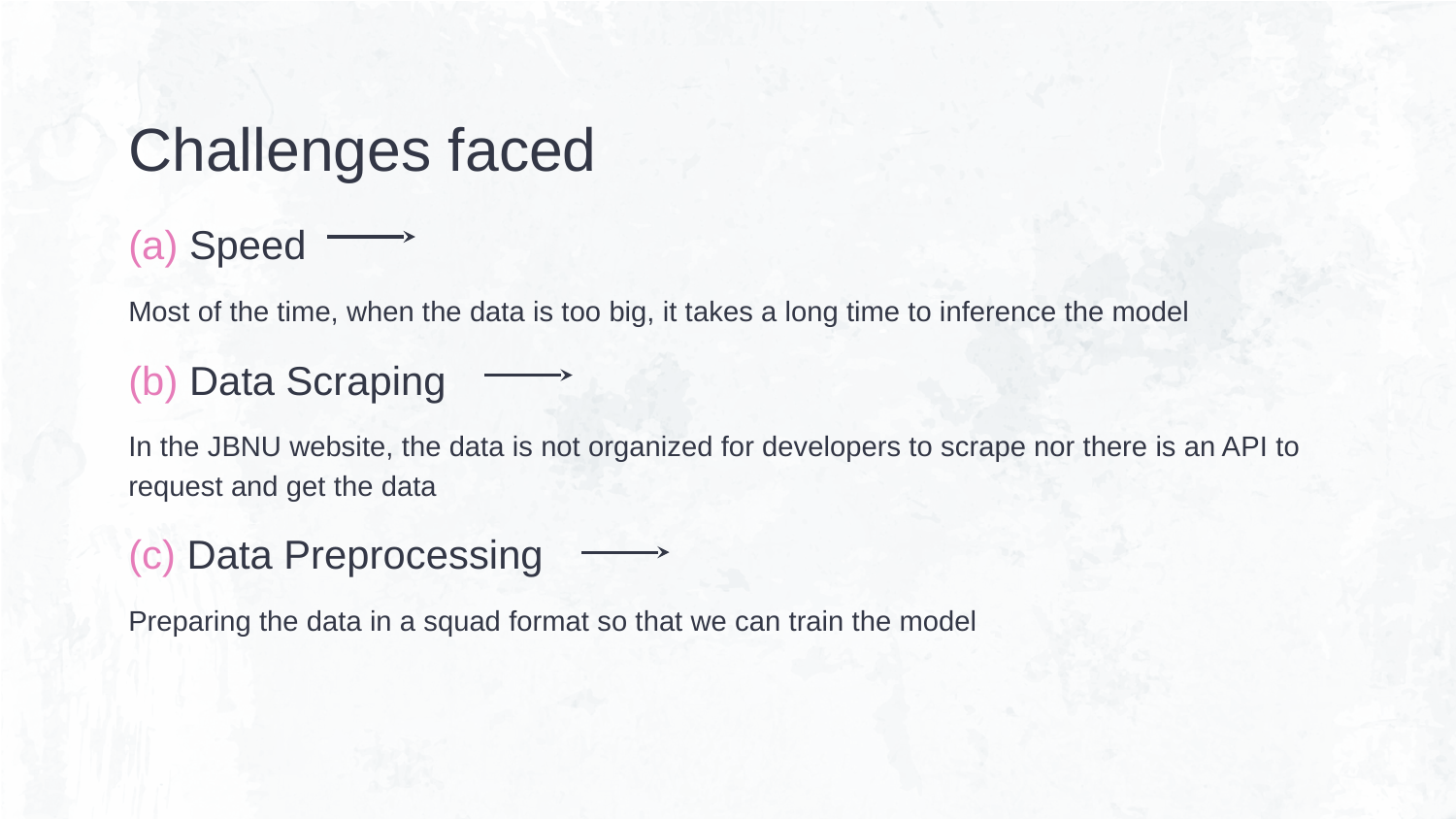

# Challenges faced
(a) Speed
Most of the time, when the data is too big, it takes a long time to inference the model
(b) Data Scraping
In the JBNU website, the data is not organized for developers to scrape nor there is an API to request and get the data
(c) Data Preprocessing
Preparing the data in a squad format so that we can train the model